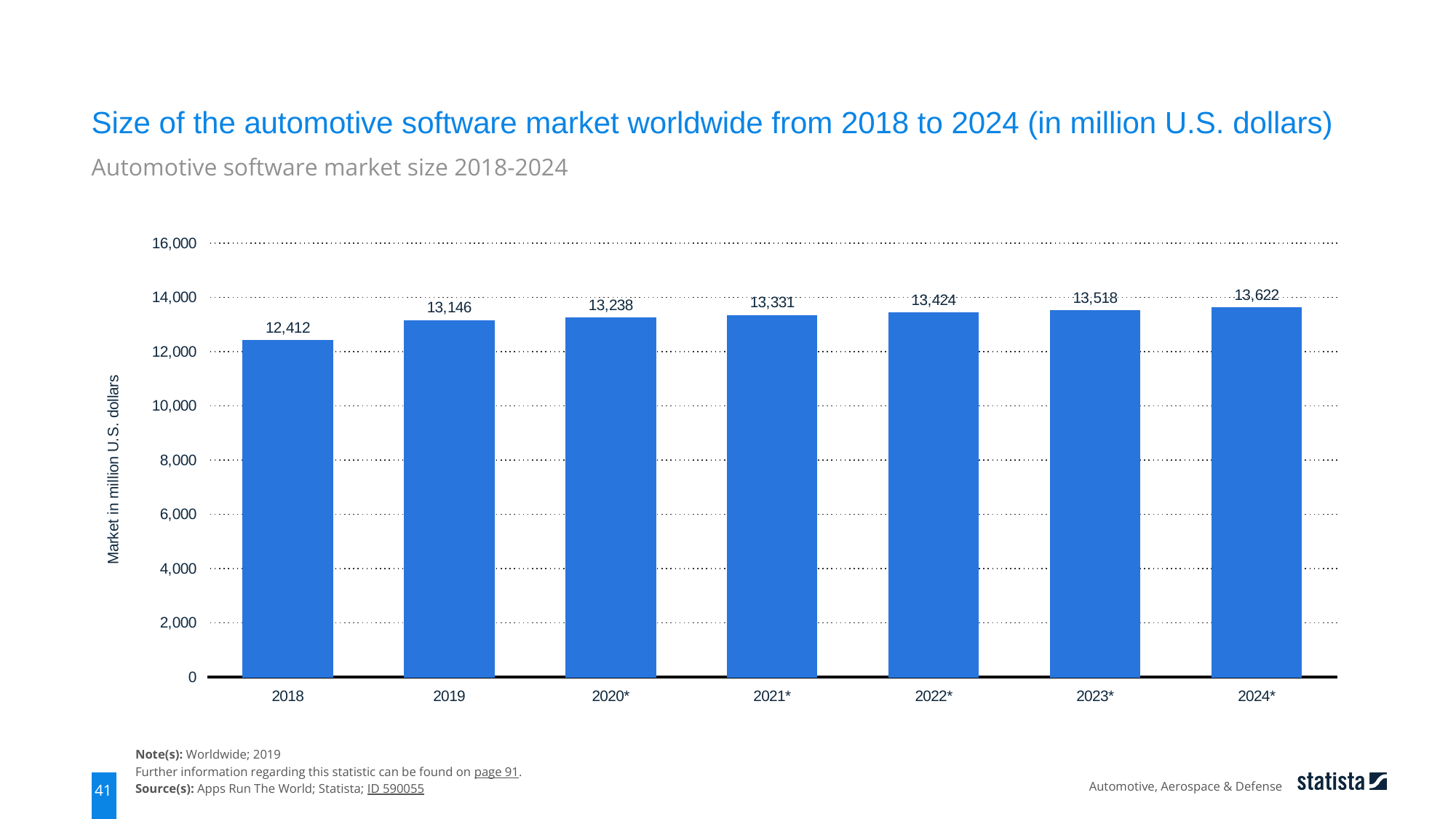

Size of the automotive software market worldwide from 2018 to 2024 (in million U.S. dollars)
Automotive software market size 2018-2024

### Chart

| Category | data |
|---|---|
| 2018 | 12412.0 |
| 2019 | 13146.0 |
| 2020* | 13238.0 |
| 2021* | 13331.0 |
| 2022* | 13424.0 |
| 2023* | 13518.0 |
| 2024* | 13622.0 |
Note(s): Worldwide; 2019
Further information regarding this statistic can be found on page 91.
Source(s): Apps Run The World; Statista; ID 590055
Automotive, Aerospace & Defense

41